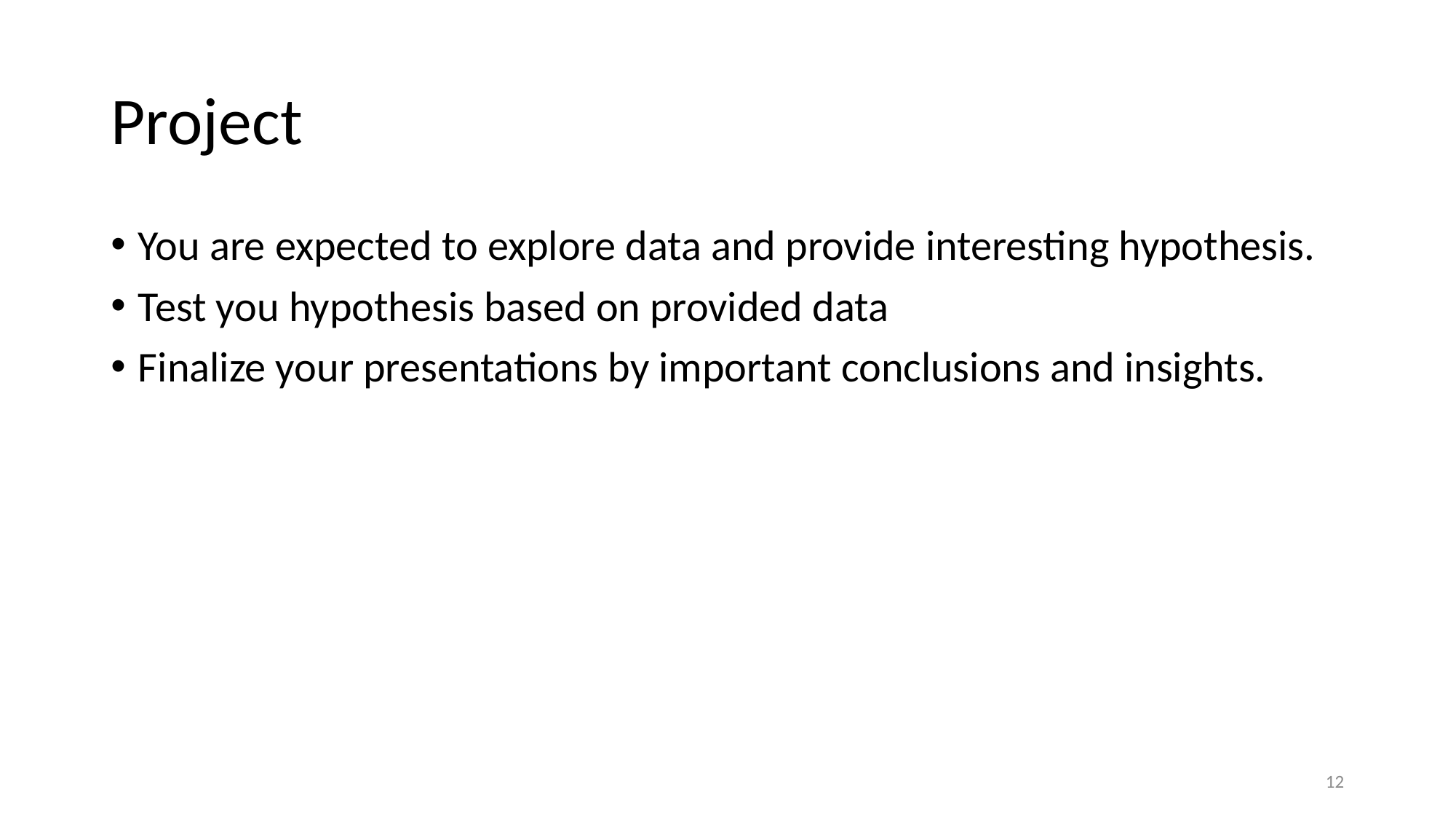

# Project
You are expected to explore data and provide interesting hypothesis.
Test you hypothesis based on provided data
Finalize your presentations by important conclusions and insights.

12